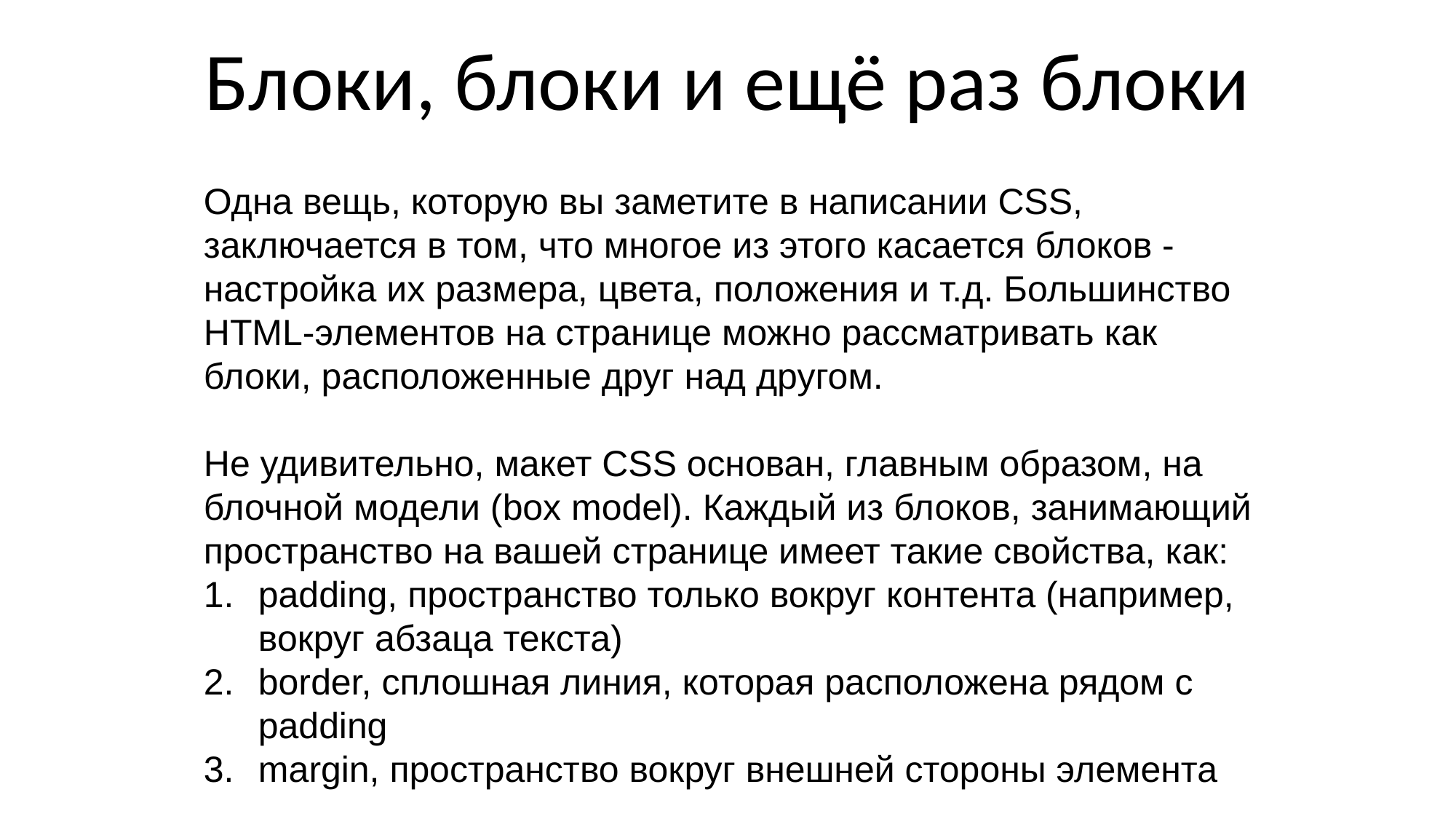

# Блоки, блоки и ещё раз блоки
Одна вещь, которую вы заметите в написании CSS, заключается в том, что многое из этого касается блоков - настройка их размера, цвета, положения и т.д. Большинство HTML-элементов на странице можно рассматривать как блоки, расположенные друг над другом.

Не удивительно, макет CSS основан, главным образом, на блочной модели (box model). Каждый из блоков, занимающий пространство на вашей странице имеет такие свойства, как:
padding, пространство только вокруг контента (например, вокруг абзаца текста)
border, сплошная линия, которая расположена рядом с padding
margin, пространство вокруг внешней стороны элемента